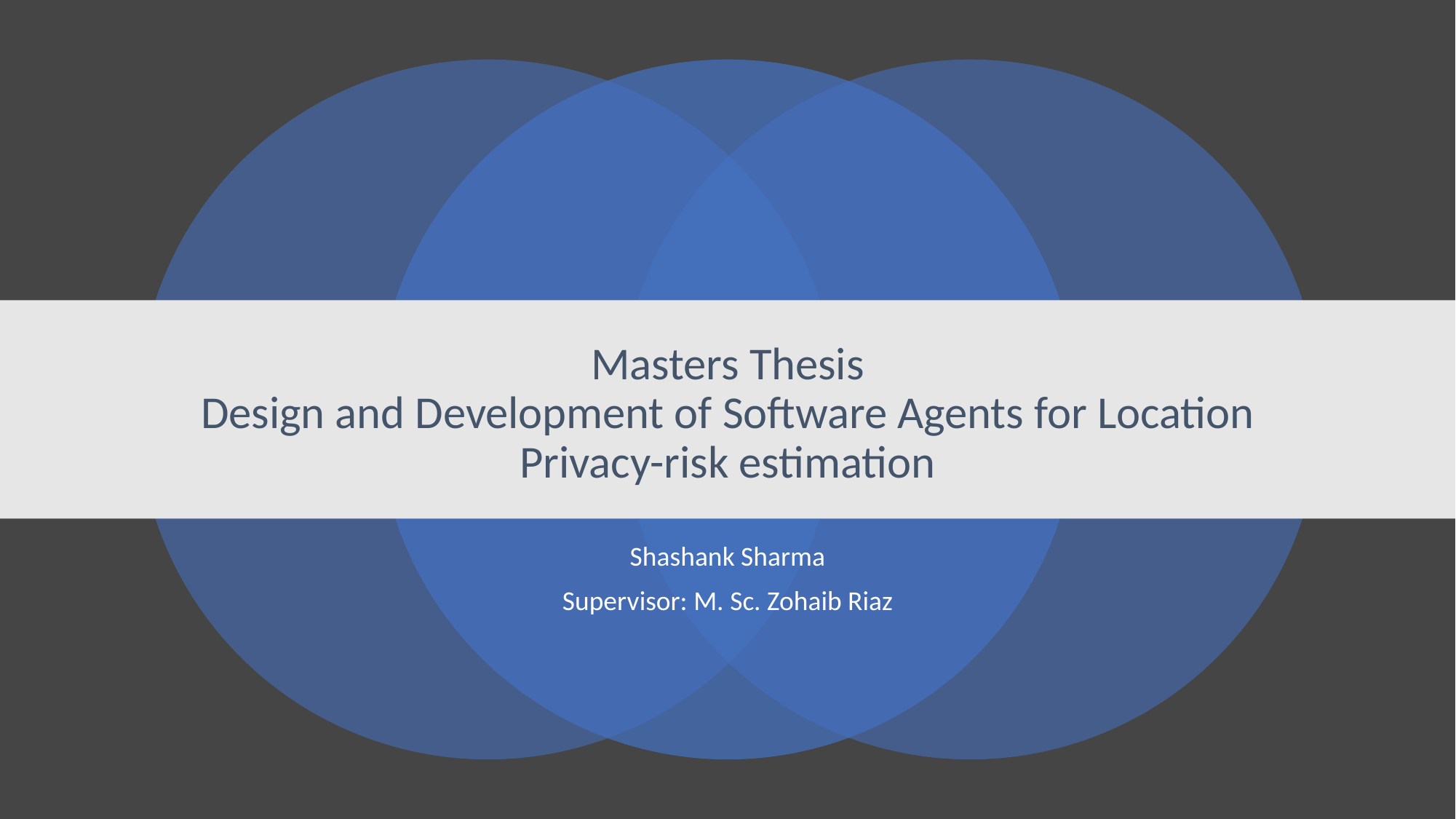

# Masters Thesis Design and Development of Software Agents for Location Privacy-risk estimation
Shashank Sharma
Supervisor: M. Sc. Zohaib Riaz